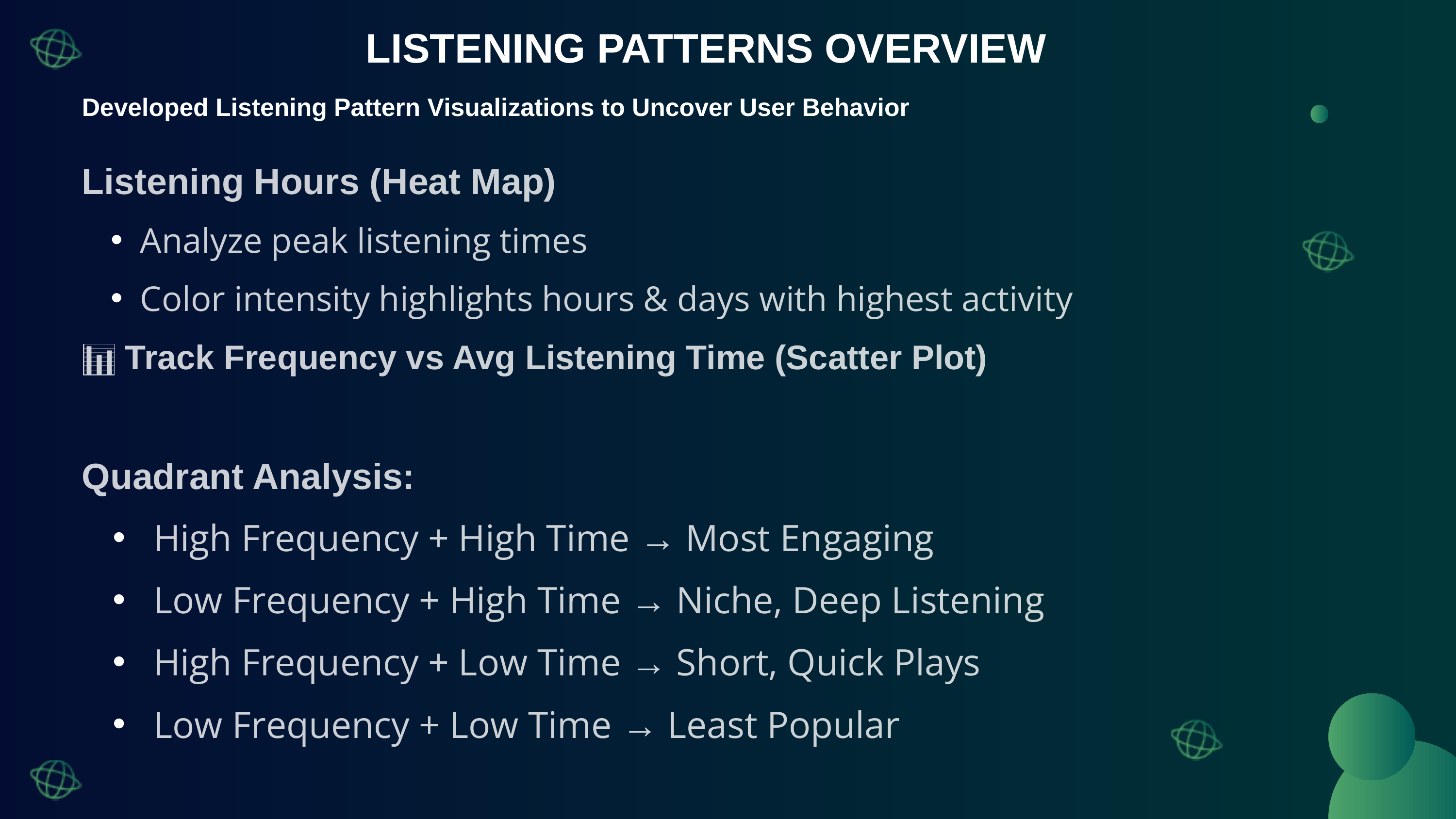

LISTENING PATTERNS OVERVIEW

Listening Hours (Heat Map)
Analyze peak listening times
Color intensity highlights hours & days with highest activity
📊 Track Frequency vs Avg Listening Time (Scatter Plot)

Quadrant Analysis:
 High Frequency + High Time → Most Engaging
 Low Frequency + High Time → Niche, Deep Listening
 High Frequency + Low Time → Short, Quick Plays
 Low Frequency + Low Time → Least Popular

Developed Listening Pattern Visualizations to Uncover User Behavior